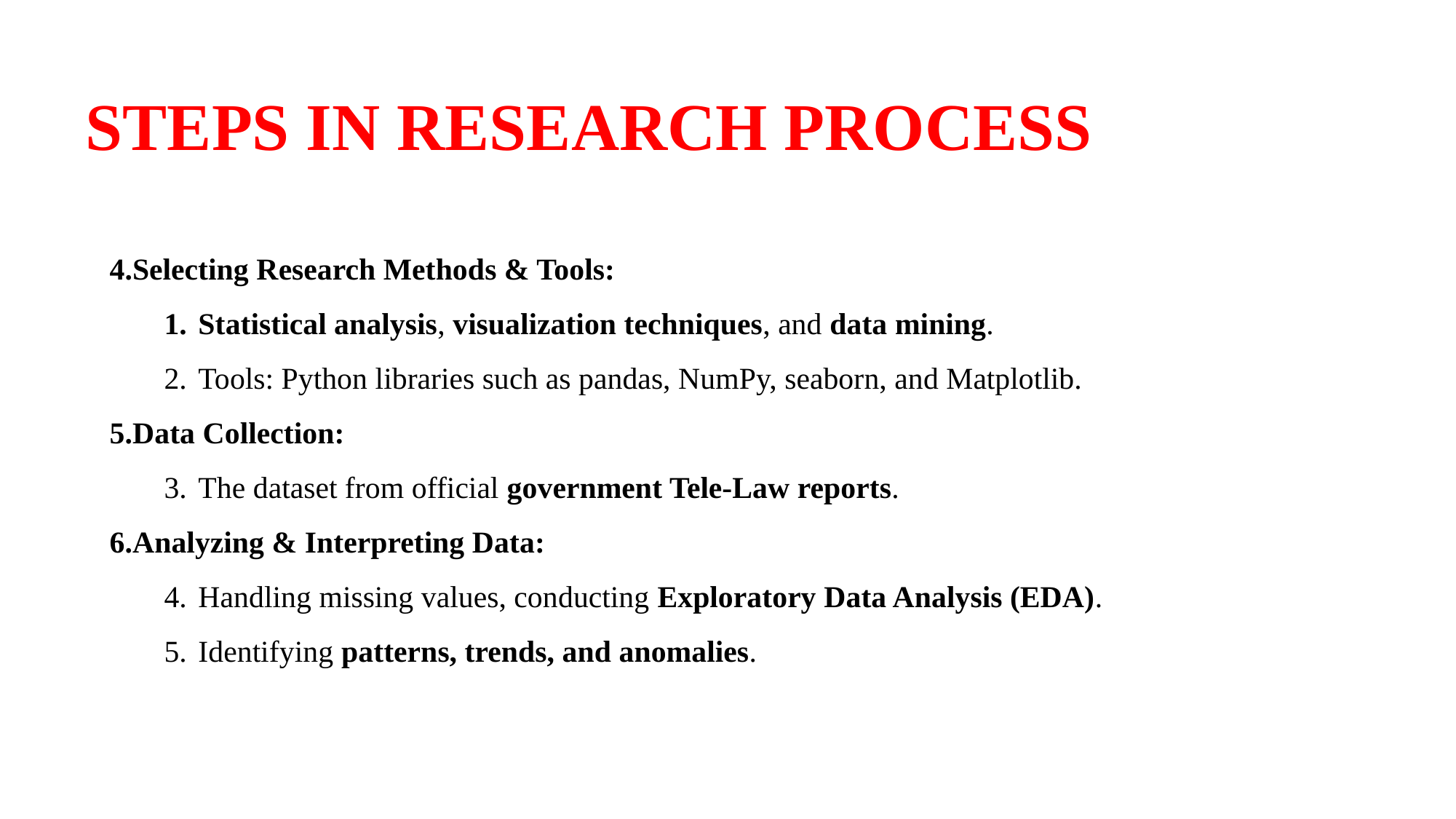

STEPS IN RESEARCH PROCESS
4.Selecting Research Methods & Tools:
Statistical analysis, visualization techniques, and data mining.
Tools: Python libraries such as pandas, NumPy, seaborn, and Matplotlib.
5.Data Collection:
The dataset from official government Tele-Law reports.
6.Analyzing & Interpreting Data:
Handling missing values, conducting Exploratory Data Analysis (EDA).
Identifying patterns, trends, and anomalies.